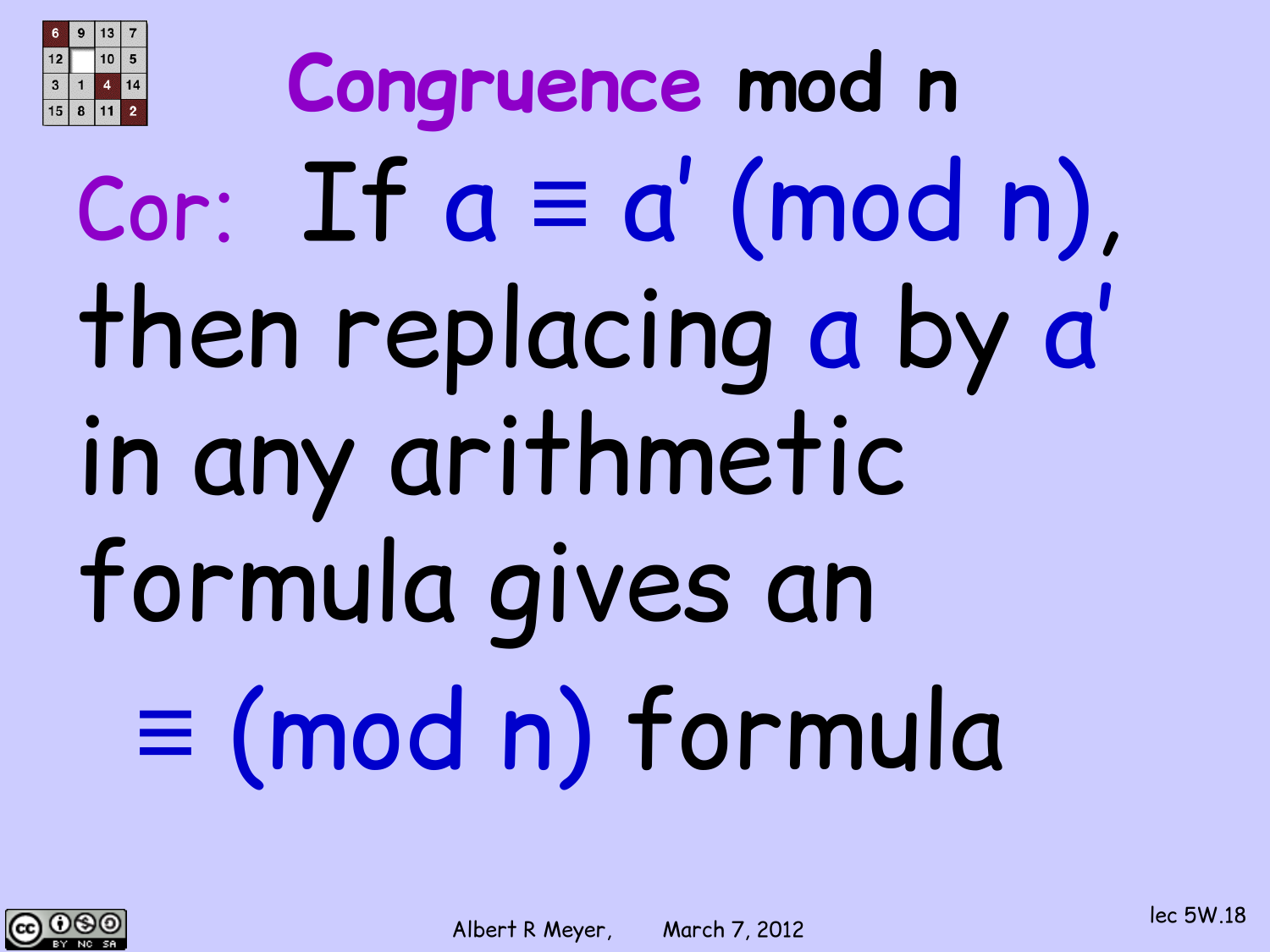

Congruence mod n
Cor:  If a ≡ a’ (mod n),
then replacing a by a’
in any arithmetic formula gives an
  ≡ (mod n) formula

lec 5W.18